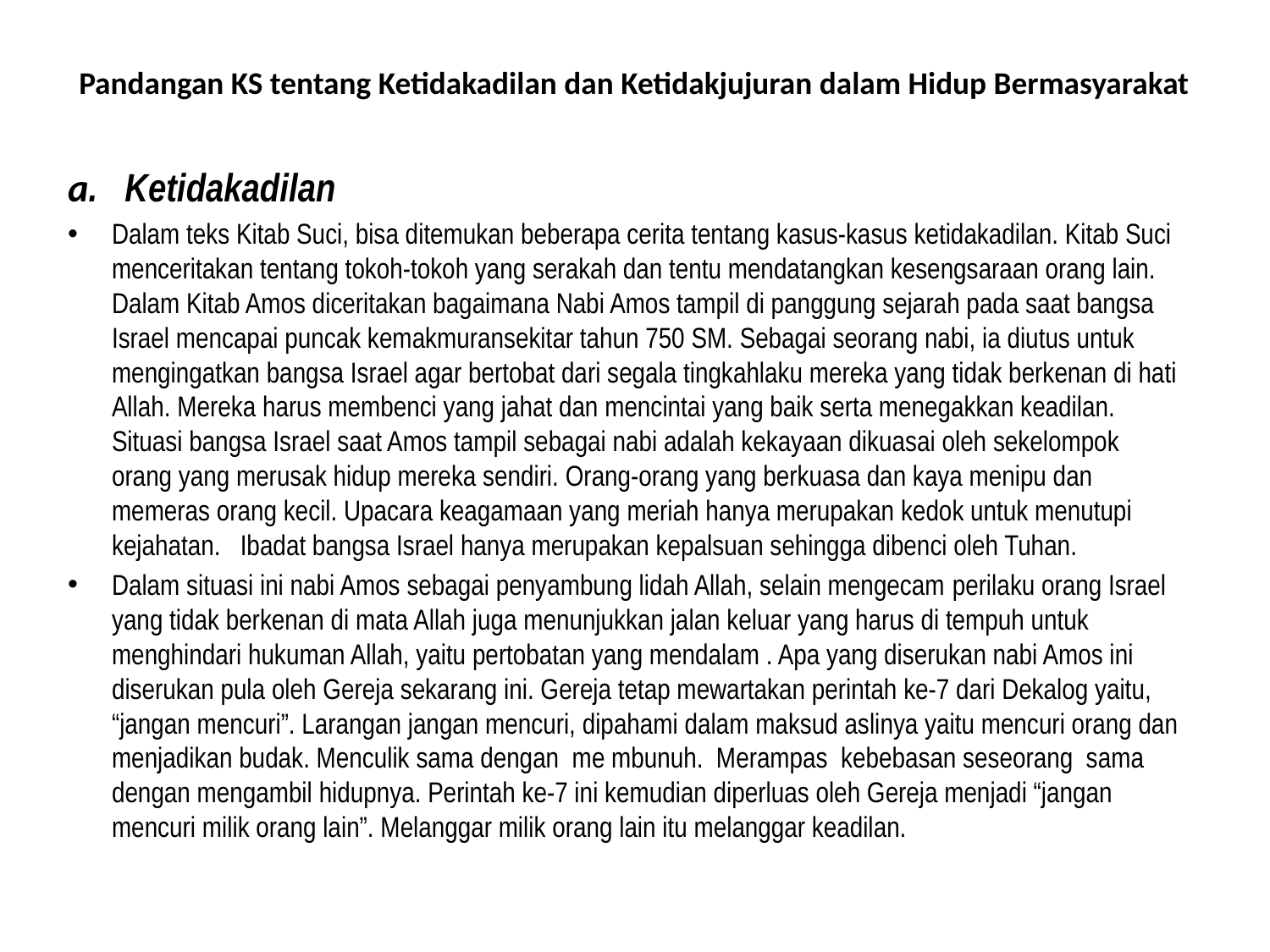

# Pandangan KS tentang Ketidakadilan dan Ketidakjujuran dalam Hidup Bermasyarakat
a.   Ketidakadilan
Dalam teks Kitab Suci, bisa ditemukan beberapa cerita tentang kasus-kasus ketidakadilan. Kitab Suci menceritakan tentang tokoh-tokoh yang serakah dan tentu mendatangkan kesengsaraan orang lain. Dalam Kitab Amos diceritakan bagaimana Nabi Amos tampil di panggung sejarah pada saat bangsa Israel mencapai puncak kemakmuransekitar tahun 750 SM. Sebagai seorang nabi, ia diutus untuk mengingatkan bangsa Israel agar bertobat dari segala tingkahlaku mereka yang tidak berkenan di hati Allah. Mereka harus membenci yang jahat dan mencintai yang baik serta menegakkan keadilan. Situasi bangsa Israel saat Amos tampil sebagai nabi adalah kekayaan dikuasai oleh sekelompok orang yang merusak hidup mereka sendiri. Orang-orang yang berkuasa dan kaya menipu dan memeras orang kecil. Upacara keagamaan yang meriah hanya merupakan kedok untuk menutupi  kejahatan.   Ibadat bangsa Israel hanya merupakan kepalsuan sehingga dibenci oleh Tuhan.
Dalam situasi ini nabi Amos sebagai penyambung lidah Allah, selain mengecam perilaku orang Israel yang tidak berkenan di mata Allah juga menunjukkan jalan keluar yang harus di tempuh untuk menghindari hukuman Allah, yaitu pertobatan yang mendalam . Apa yang diserukan nabi Amos ini diserukan pula oleh Gereja sekarang ini. Gereja tetap mewartakan perintah ke-7 dari Dekalog yaitu, “jangan mencuri”. Larangan jangan mencuri, dipahami dalam maksud aslinya yaitu mencuri orang dan menjadikan budak. Menculik sama dengan  me mbunuh.  Merampas  kebebasan seseorang  sama dengan mengambil hidupnya. Perintah ke-7 ini kemudian diperluas oleh Gereja menjadi “jangan mencuri milik orang lain”. Melanggar milik orang lain itu melanggar keadilan.